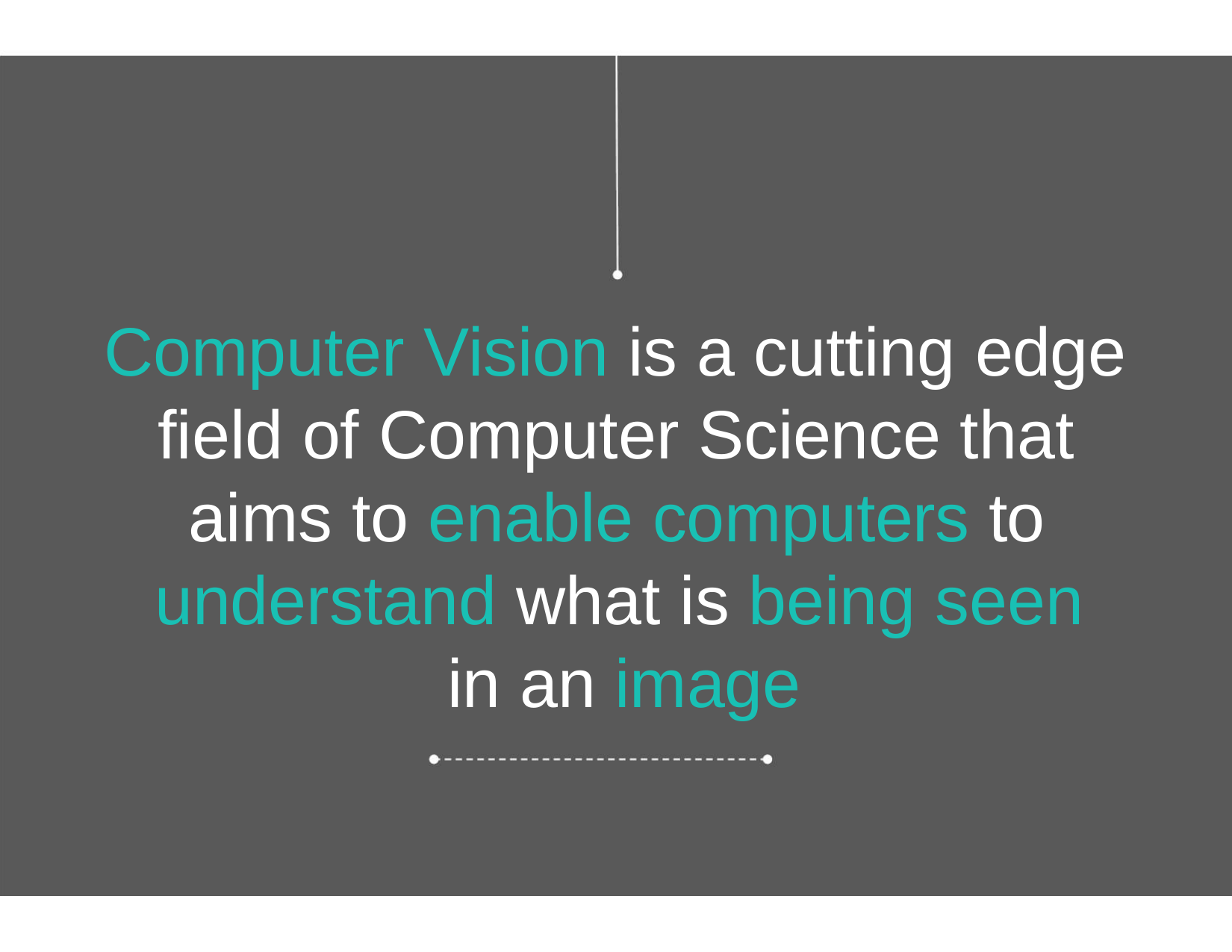

Computer Vision is a cutting edge
field of Computer Science that
aims to enable computers to
understand what is being seen
in an image